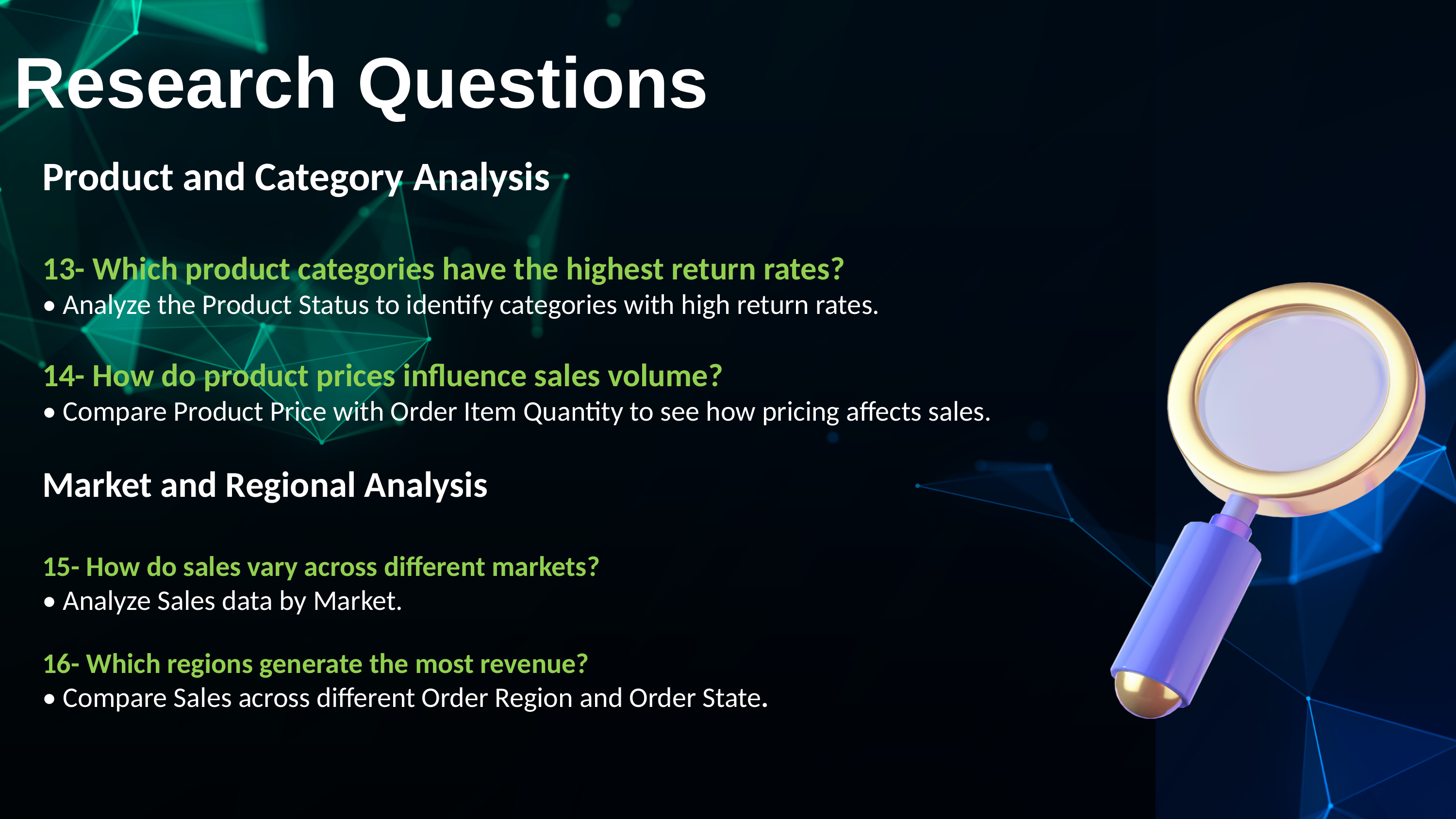

Research Questions
Product and Category Analysis

13- Which product categories have the highest return rates?
• Analyze the Product Status to identify categories with high return rates.

14- How do product prices influence sales volume?
• Compare Product Price with Order Item Quantity to see how pricing affects sales.

Market and Regional Analysis

15- How do sales vary across different markets?
• Analyze Sales data by Market.

16- Which regions generate the most revenue?
• Compare Sales across different Order Region and Order State.